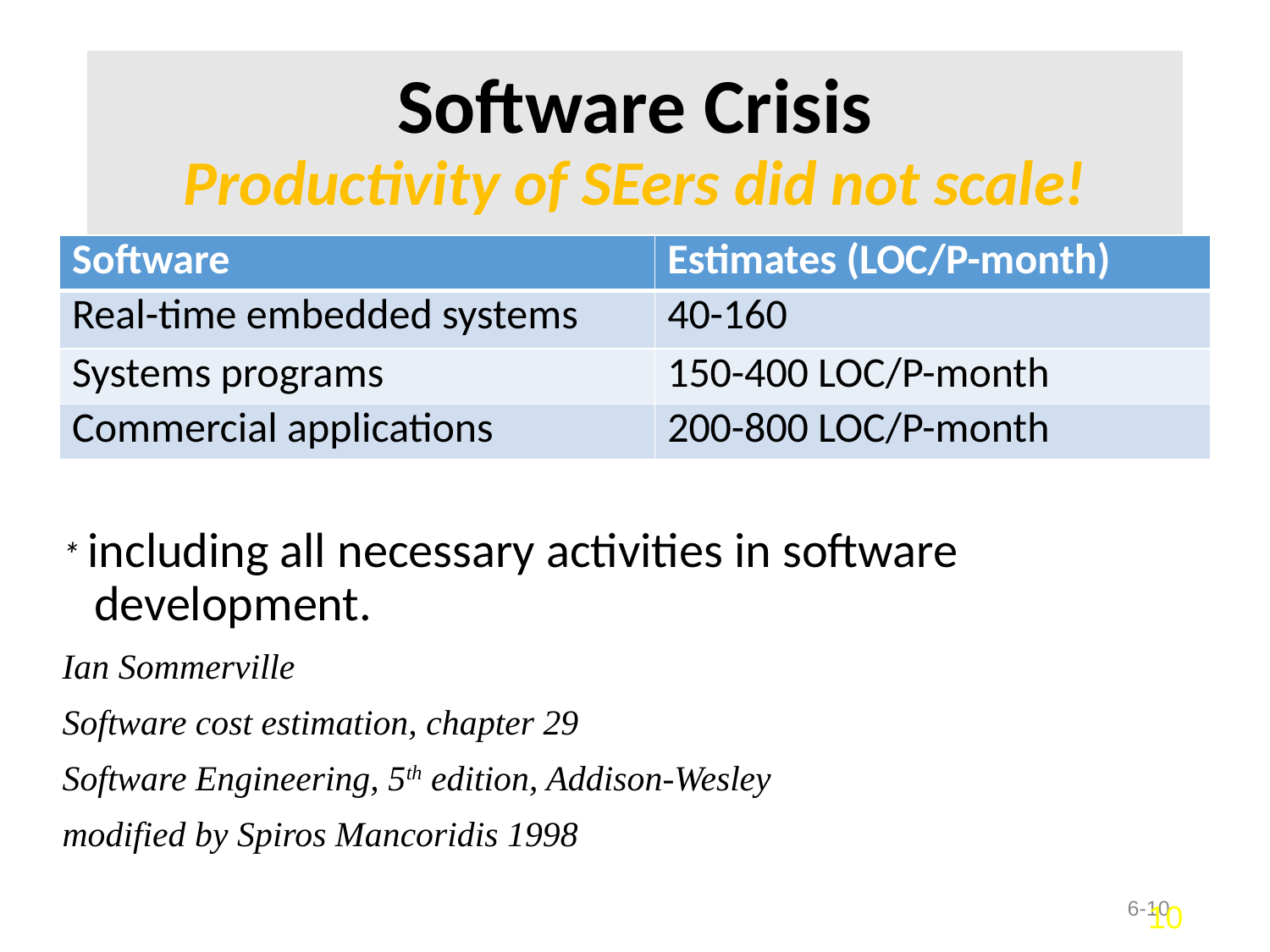

# Software Crisis Productivity of SEers did not scale!
| Software | Estimates (LOC/P-month) |
| --- | --- |
| Real-time embedded systems | 40-160 |
| Systems programs | 150-400 LOC/P-month |
| Commercial applications | 200-800 LOC/P-month |
* including all necessary activities in software development.
Ian Sommerville
Software cost estimation, chapter 29
Software Engineering, 5th edition, Addison-Wesley
modified by Spiros Mancoridis 1998
6-10
10